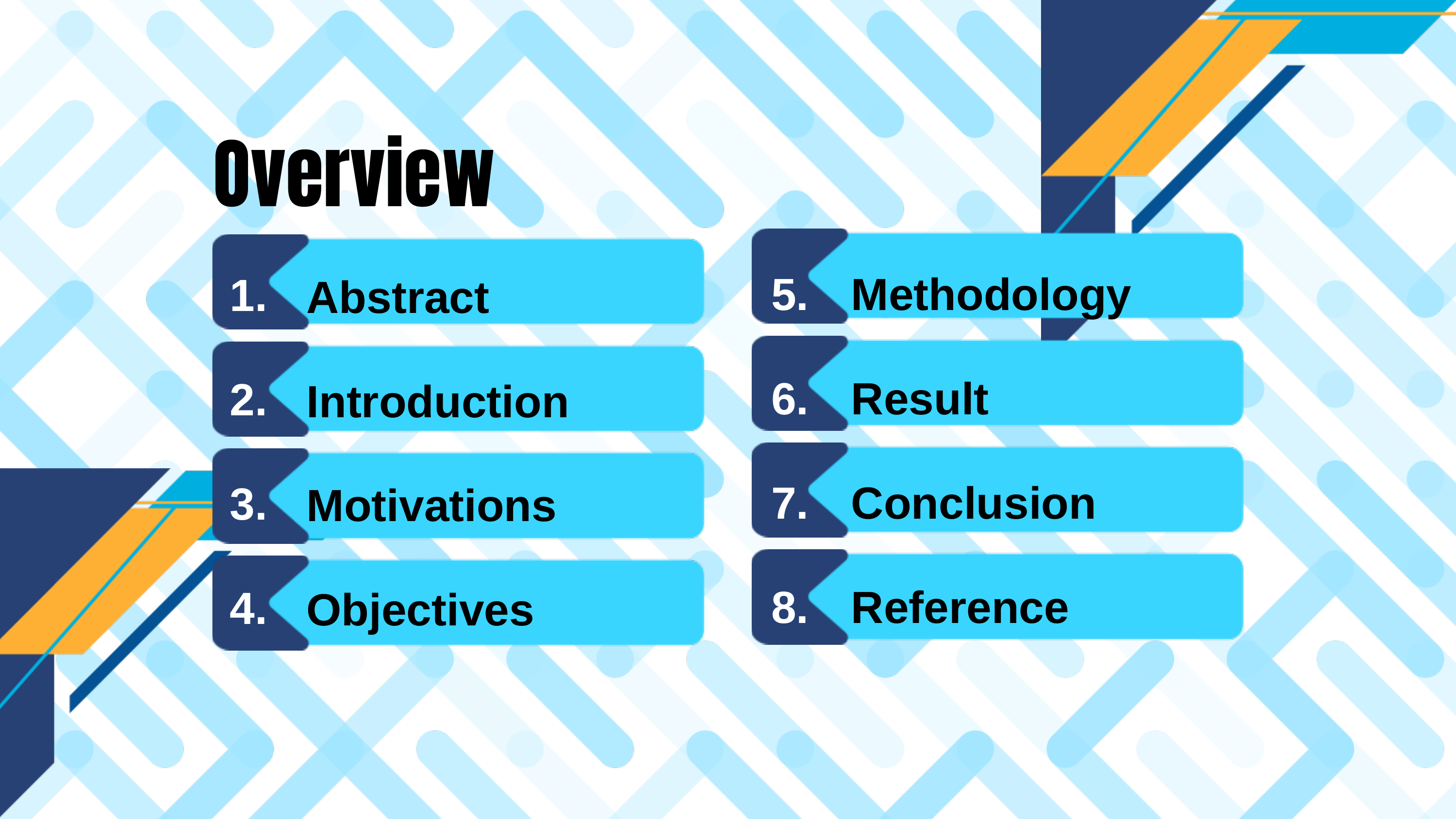

Overview
5.
6.
7.
8.
Methodology
Result
Conclusion
Reference
1.
2.
3.
4.
Abstract
Introduction
Motivations
Objectives